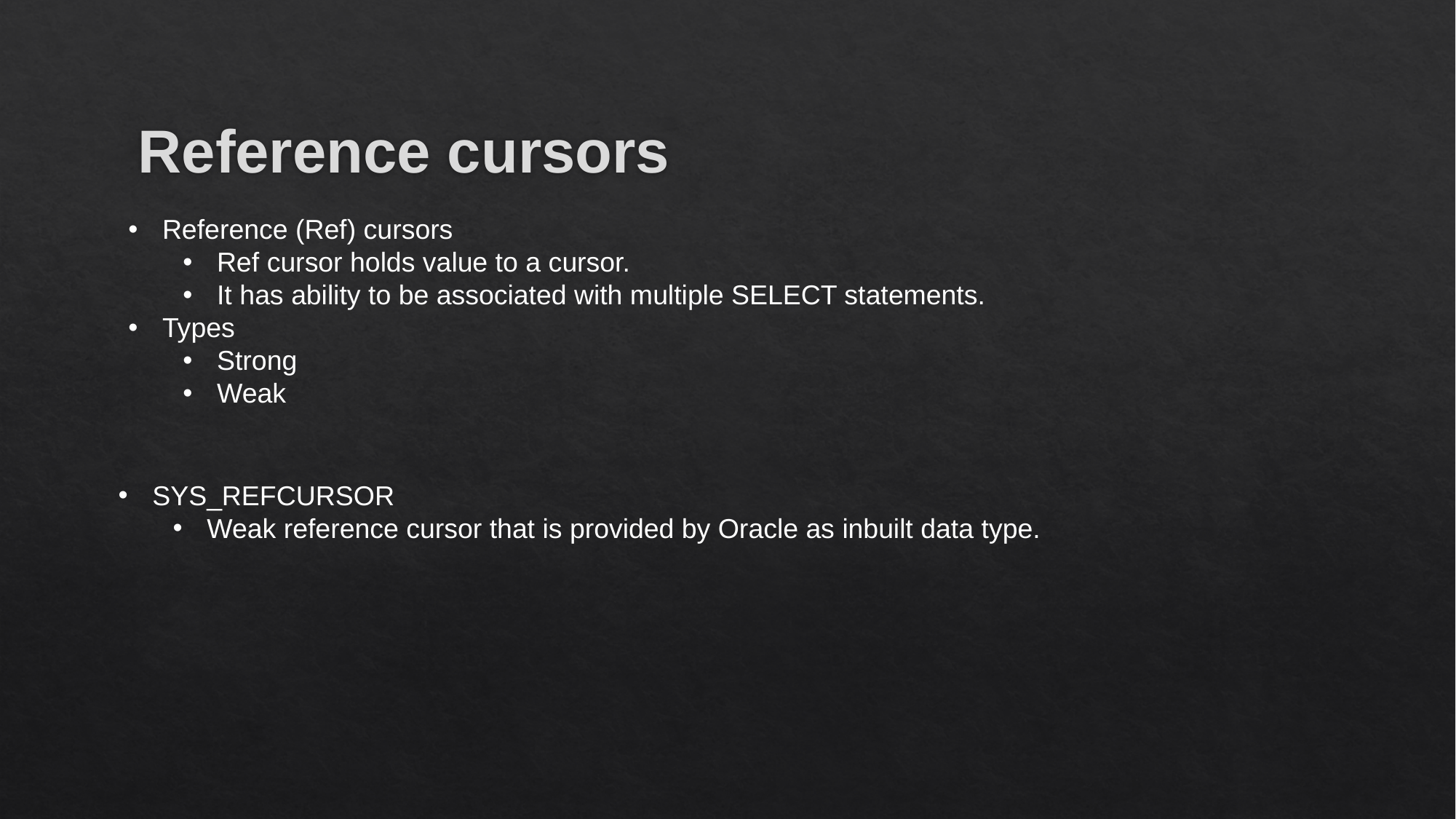

Reference cursors
Reference (Ref) cursors
Ref cursor holds value to a cursor.
It has ability to be associated with multiple SELECT statements.
Types
Strong
Weak
SYS_REFCURSOR
Weak reference cursor that is provided by Oracle as inbuilt data type.